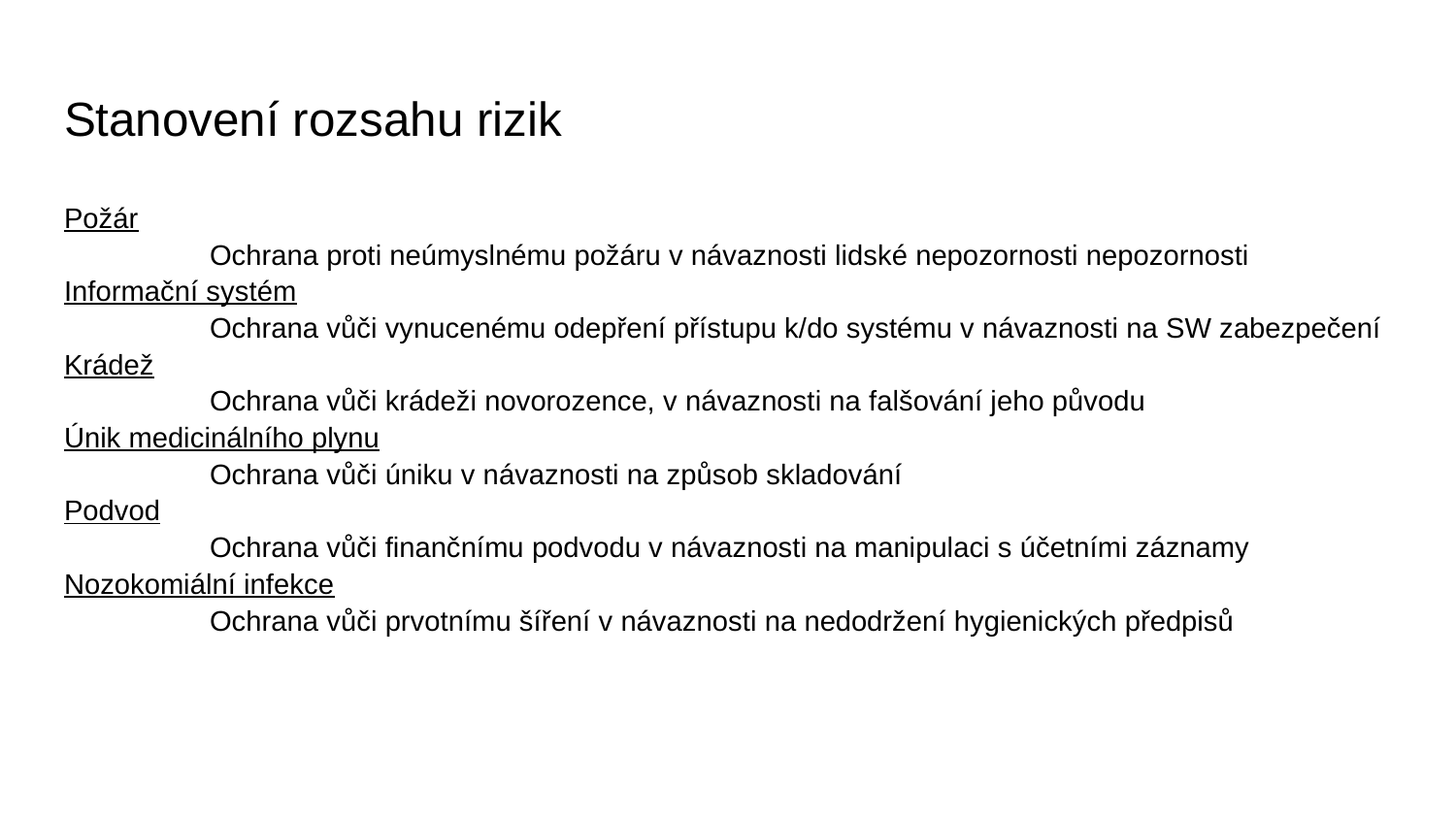

# Stanovení rozsahu rizik
Požár
	Ochrana proti neúmyslnému požáru v návaznosti lidské nepozornosti nepozornosti
Informační systém
	Ochrana vůči vynucenému odepření přístupu k/do systému v návaznosti na SW zabezpečení
Krádež
	Ochrana vůči krádeži novorozence, v návaznosti na falšování jeho původu
Únik medicinálního plynu
	Ochrana vůči úniku v návaznosti na způsob skladování
Podvod
	Ochrana vůči finančnímu podvodu v návaznosti na manipulaci s účetními záznamy
Nozokomiální infekce
	Ochrana vůči prvotnímu šíření v návaznosti na nedodržení hygienických předpisů